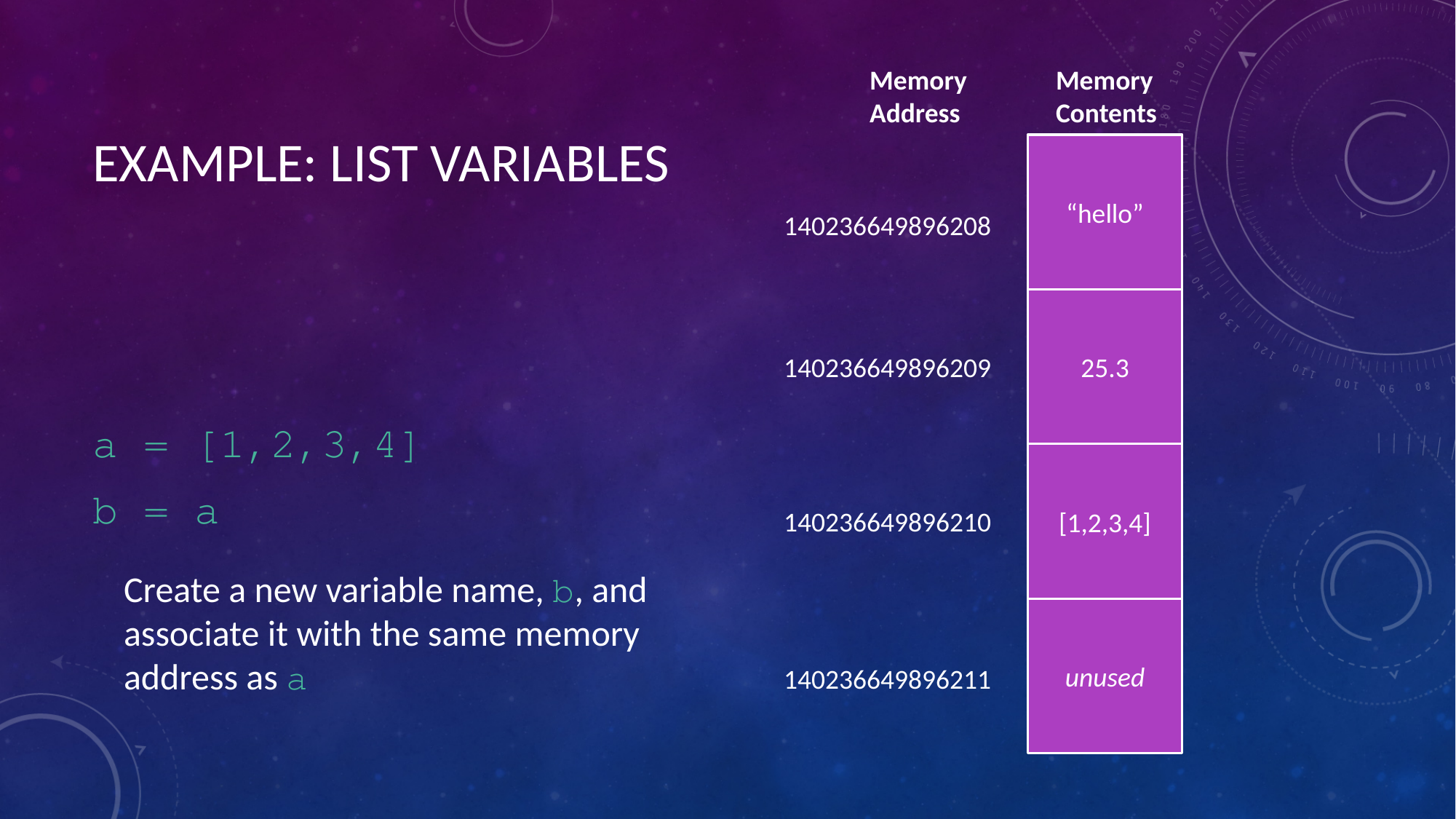

Memory Address
Memory Contents
# Example: List Variables
“hello”
140236649896208
a = [1,2,3,4]
b = a
25.3
140236649896209
[1,2,3,4]
140236649896210
Create a new variable name, b, and associate it with the same memory address as a
unused
140236649896211